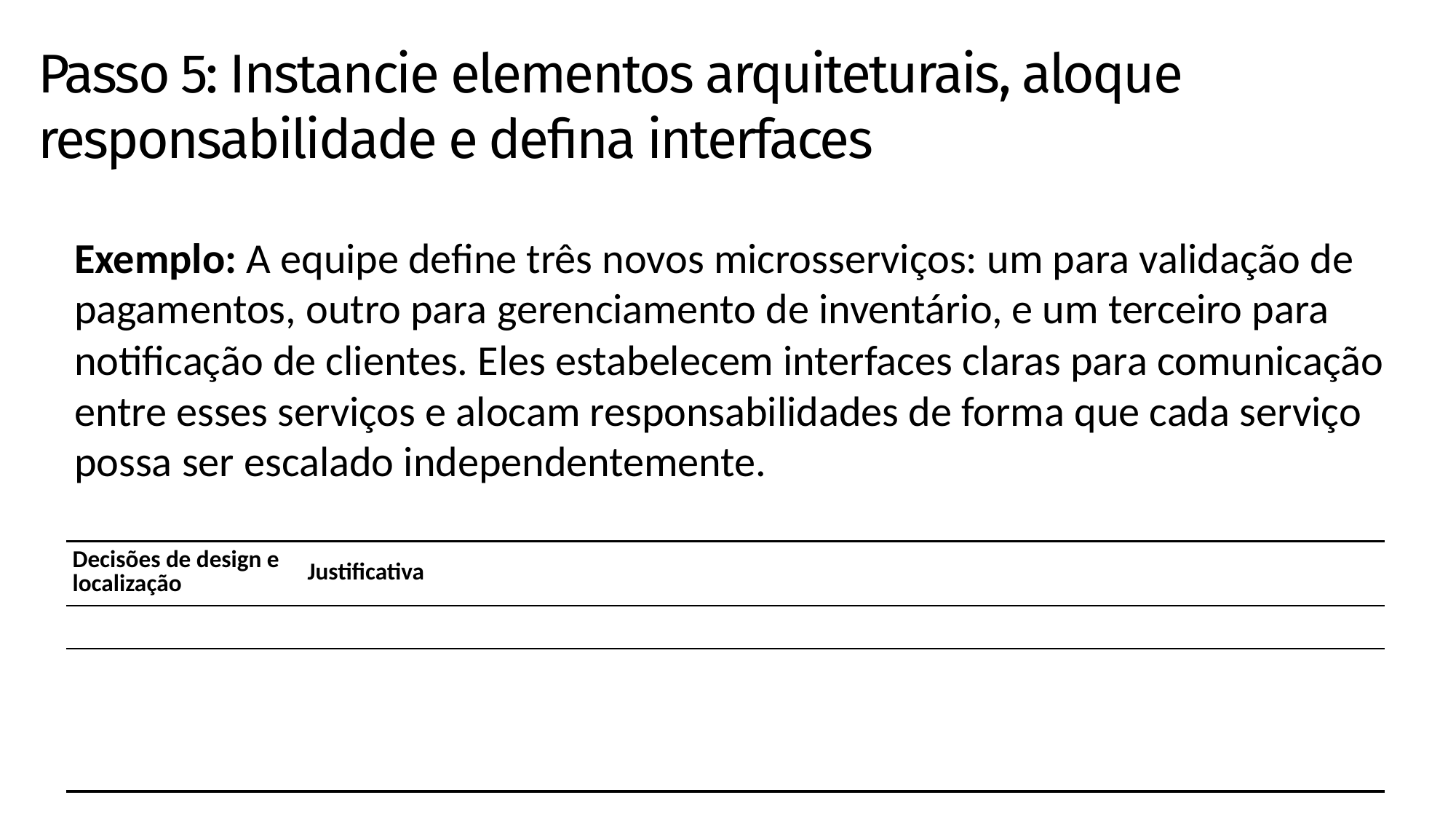

# Passo 5: Instancie elementos arquiteturais, aloque responsabilidade e defina interfaces
Exemplo: A equipe define três novos microsserviços: um para validação de pagamentos, outro para gerenciamento de inventário, e um terceiro para notificação de clientes. Eles estabelecem interfaces claras para comunicação entre esses serviços e alocam responsabilidades de forma que cada serviço possa ser escalado independentemente.
| Decisões de design e localização | Justificativa |
| --- | --- |
|  |  |
|  |  |
|  |  |
|  |  |